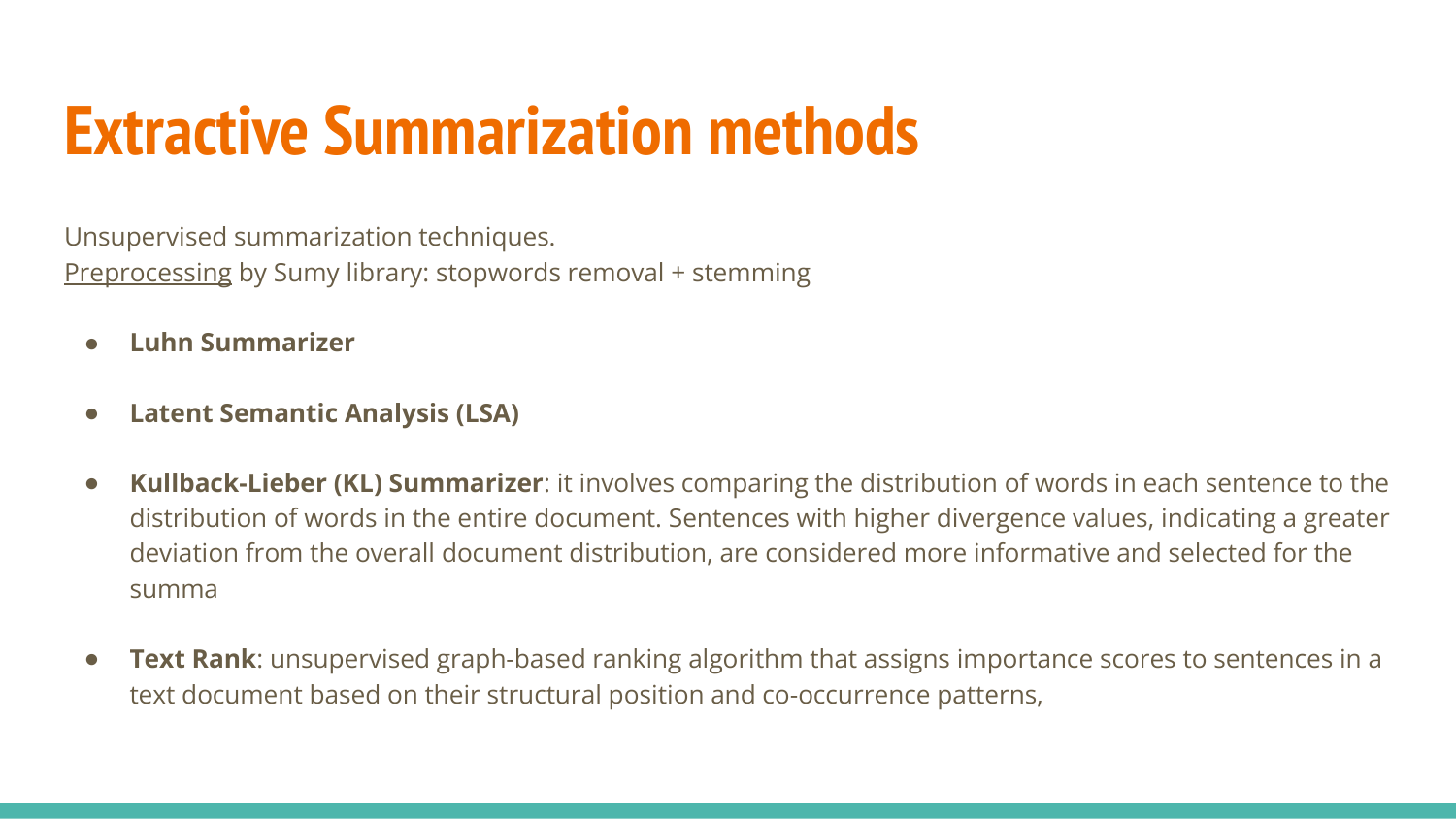

# Extractive Summarization methods
Unsupervised summarization techniques.
Preprocessing by Sumy library: stopwords removal + stemming

Luhn Summarizer

Latent Semantic Analysis (LSA)

Kullback-Lieber (KL) Summarizer: it involves comparing the distribution of words in each sentence to the distribution of words in the entire document. Sentences with higher divergence values, indicating a greater deviation from the overall document distribution, are considered more informative and selected for the summa

Text Rank: unsupervised graph-based ranking algorithm that assigns importance scores to sentences in a text document based on their structural position and co-occurrence patterns,